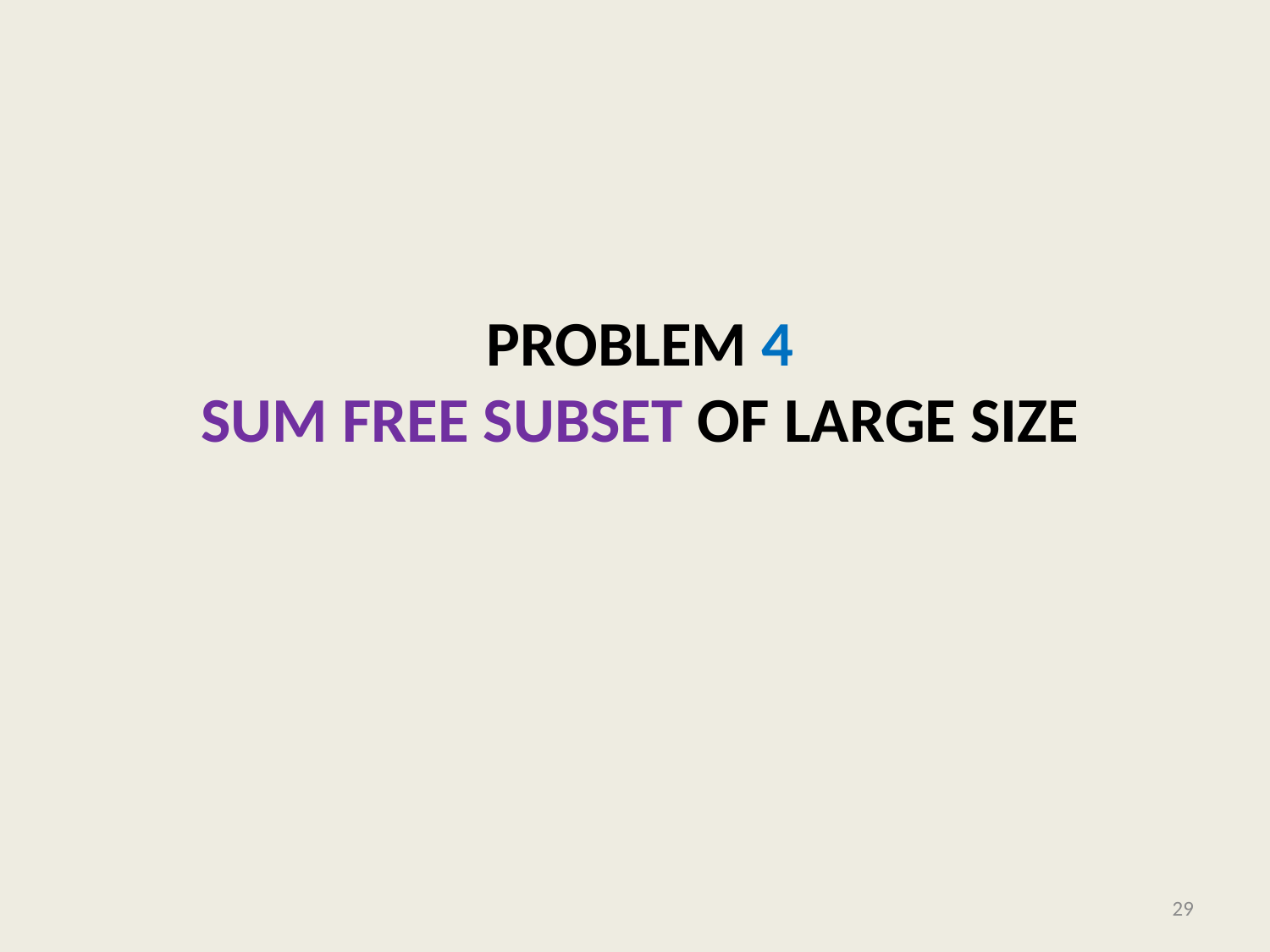

# problem 4 Sum free subset of large size

29